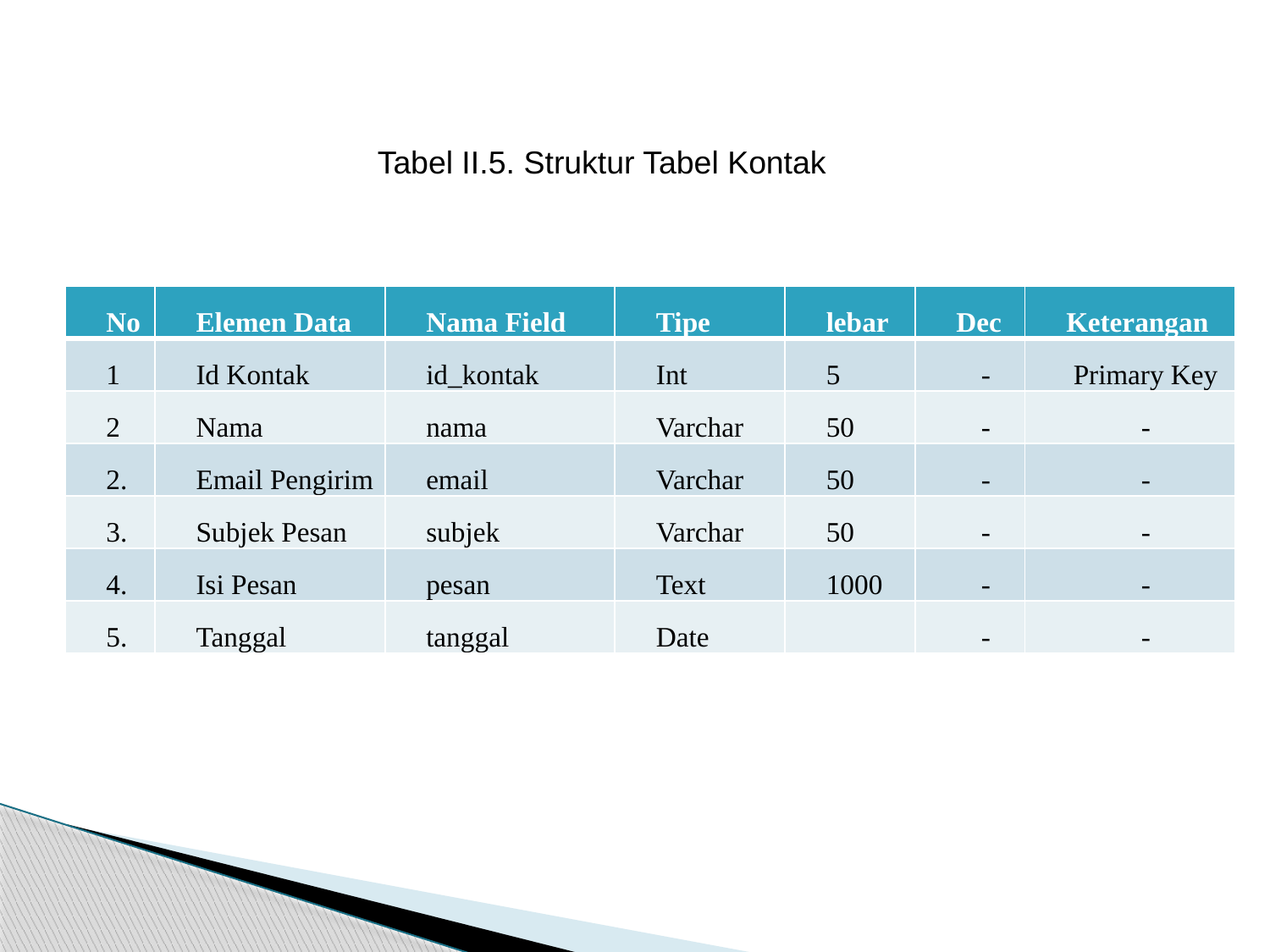

Tabel II.5. Struktur Tabel Kontak
| No | Elemen Data | Nama Field | Tipe | lebar | Dec | Keterangan |
| --- | --- | --- | --- | --- | --- | --- |
| 1 | Id Kontak | id\_kontak | Int | 5 | - | Primary Key |
| 2 | Nama | nama | Varchar | 50 | - | - |
| 2. | Email Pengirim | email | Varchar | 50 | - | - |
| 3. | Subjek Pesan | subjek | Varchar | 50 | - | - |
| 4. | Isi Pesan | pesan | Text | 1000 | - | - |
| 5. | Tanggal | tanggal | Date |  | - | - |